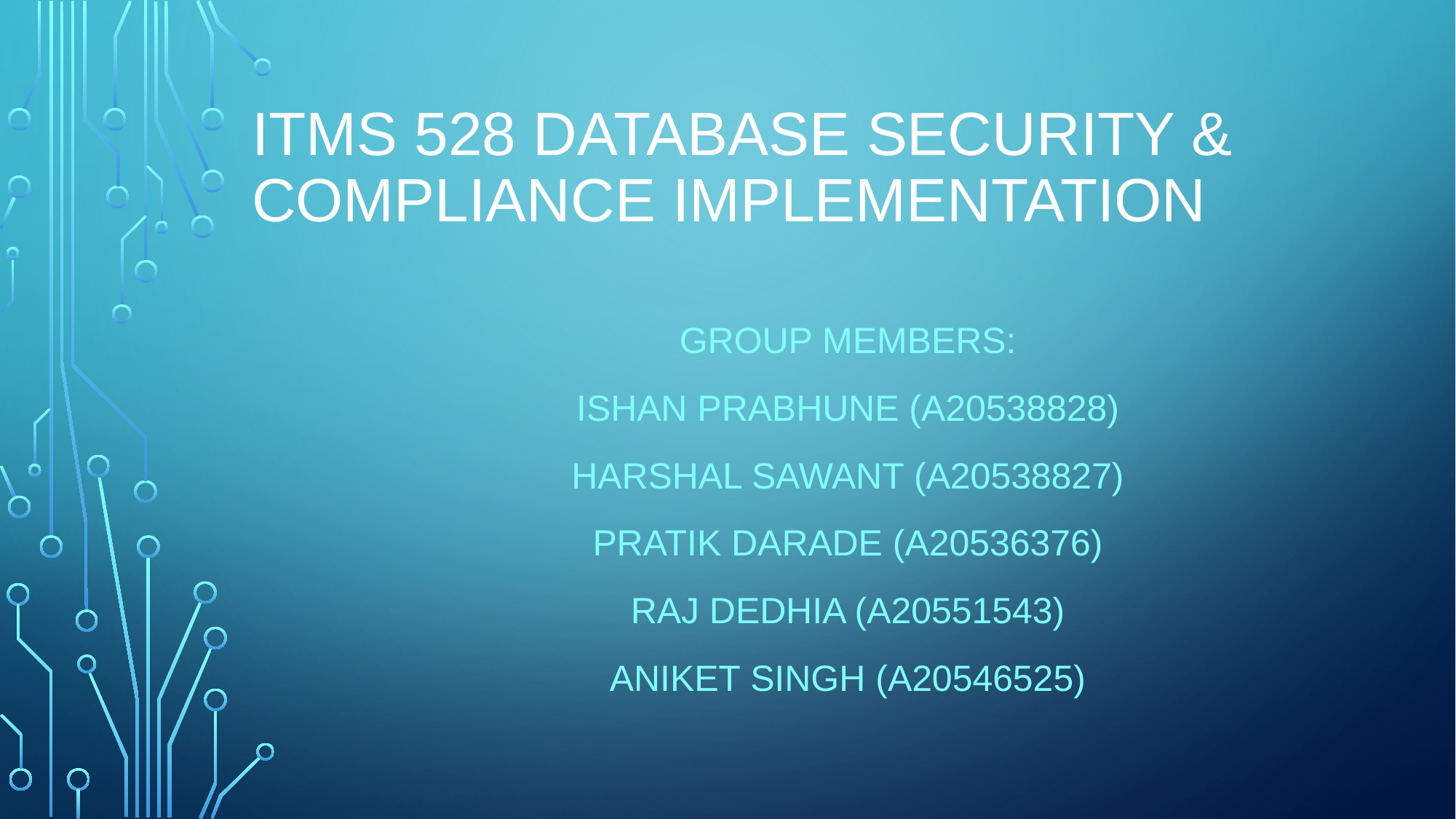

# ITMS 528 Database Security & compliance implementation
Group Members:
Ishan Prabhune (A20538828)
Harshal Sawant (A20538827)
Pratik Darade (A20536376)
Raj Dedhia (A20551543)
Aniket Singh (A20546525)